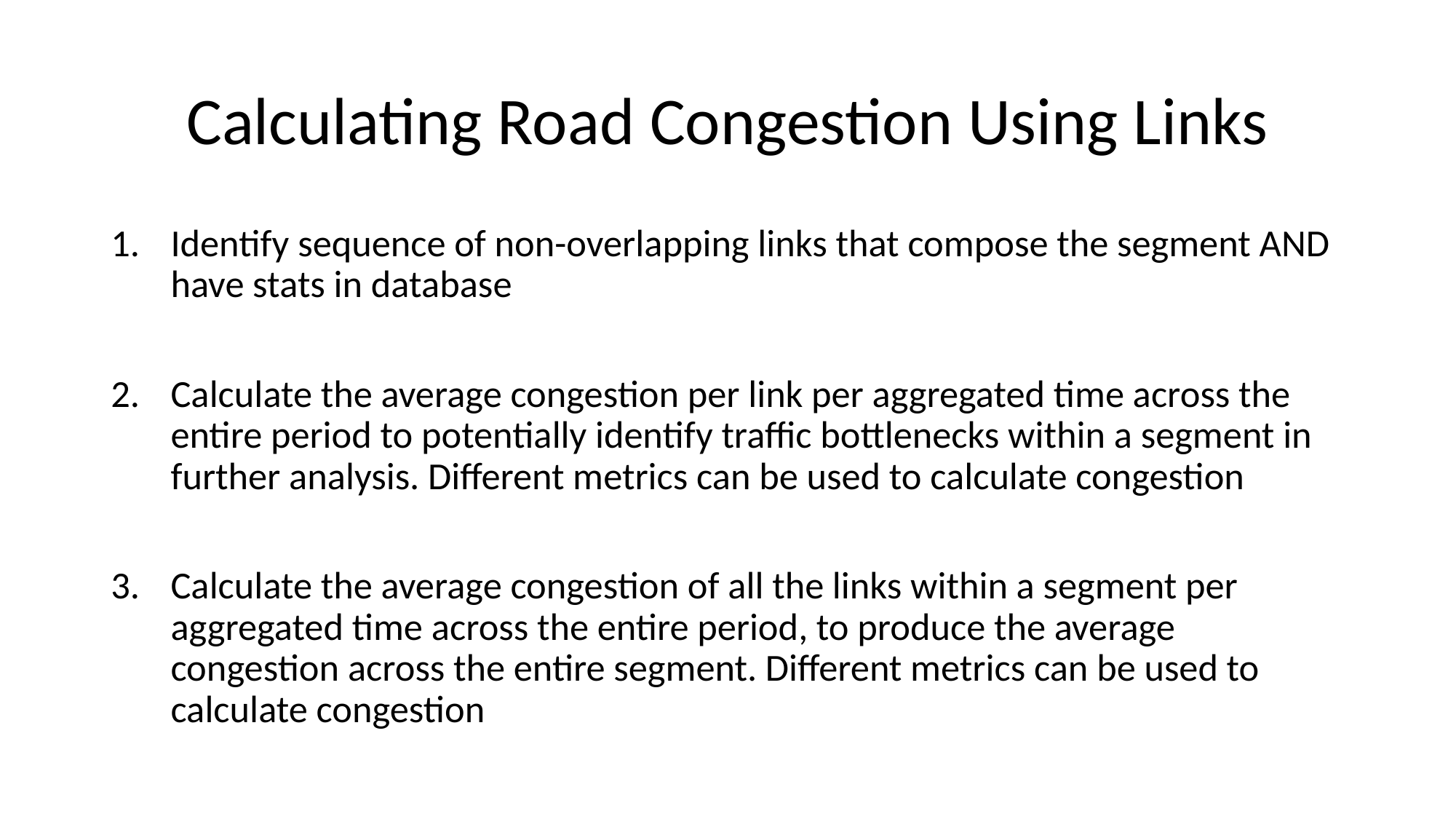

# Calculating Road Congestion Using Links
Identify sequence of non-overlapping links that compose the segment AND have stats in database

Calculate the average congestion per link per aggregated time across the entire period to potentially identify traffic bottlenecks within a segment in further analysis. Different metrics can be used to calculate congestion

Calculate the average congestion of all the links within a segment per aggregated time across the entire period, to produce the average congestion across the entire segment. Different metrics can be used to calculate congestion